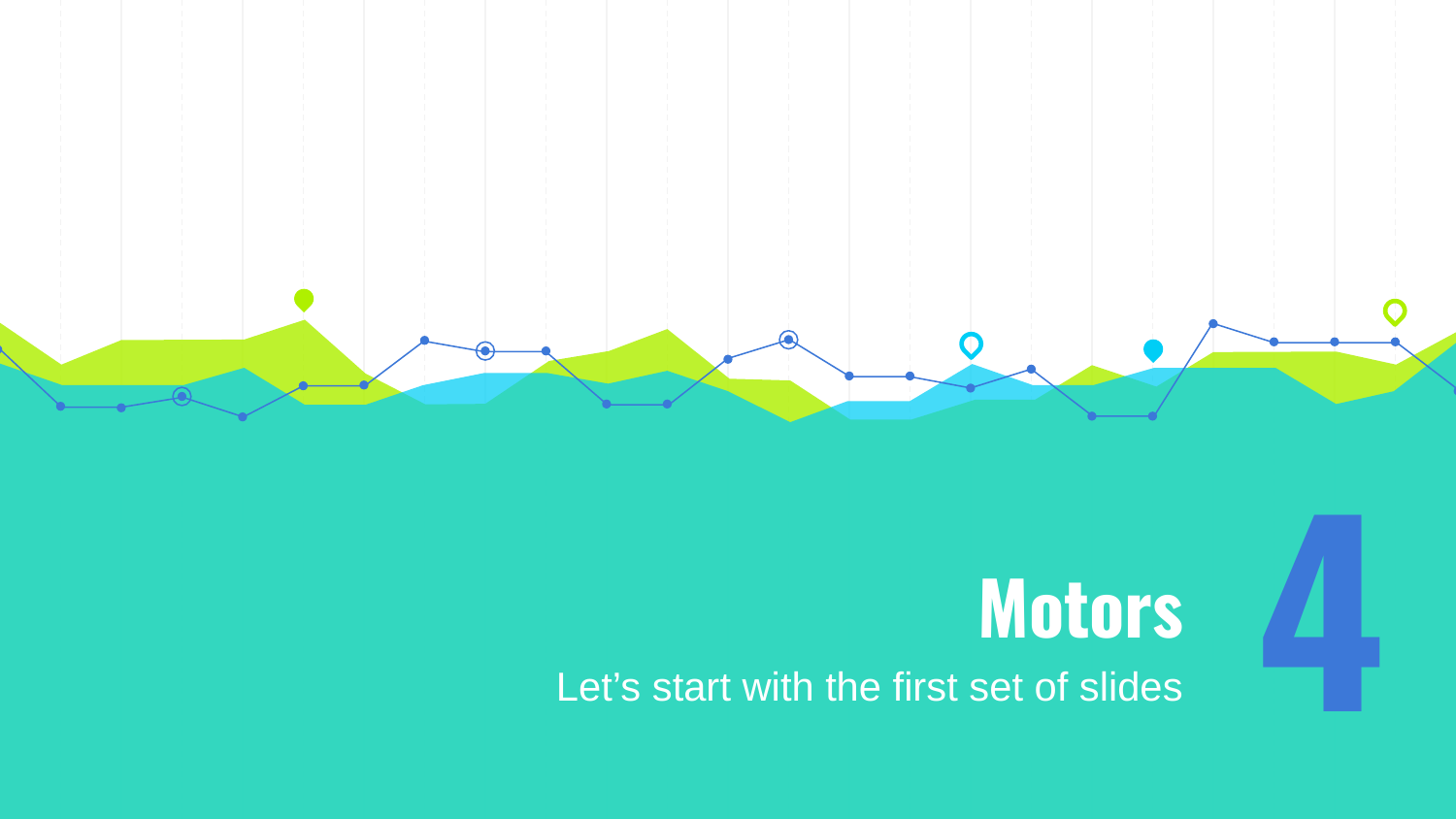

# Motors
4
Let’s start with the first set of slides